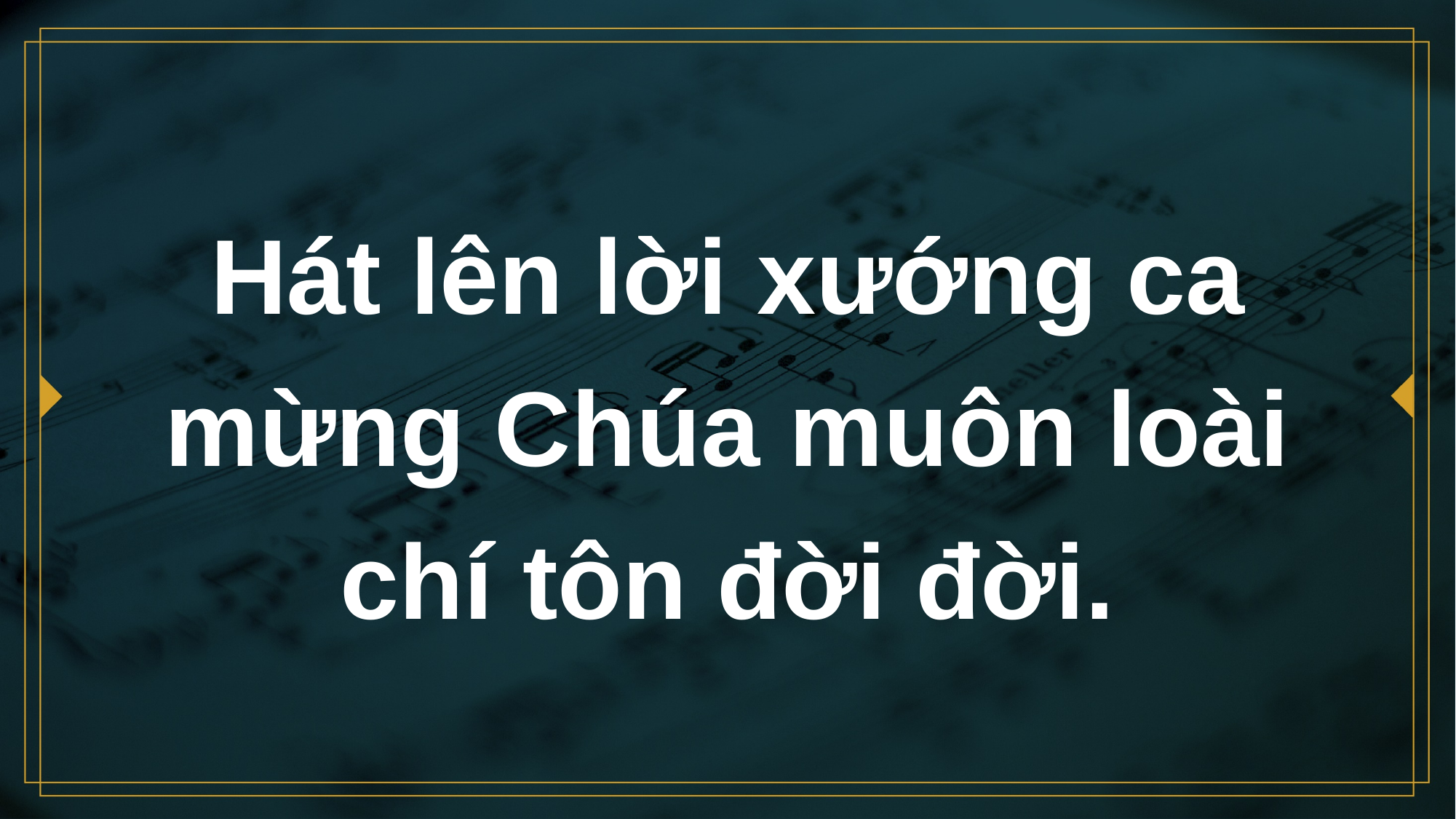

# Hát lên lời xướng ca mừng Chúa muôn loài chí tôn đời đời.